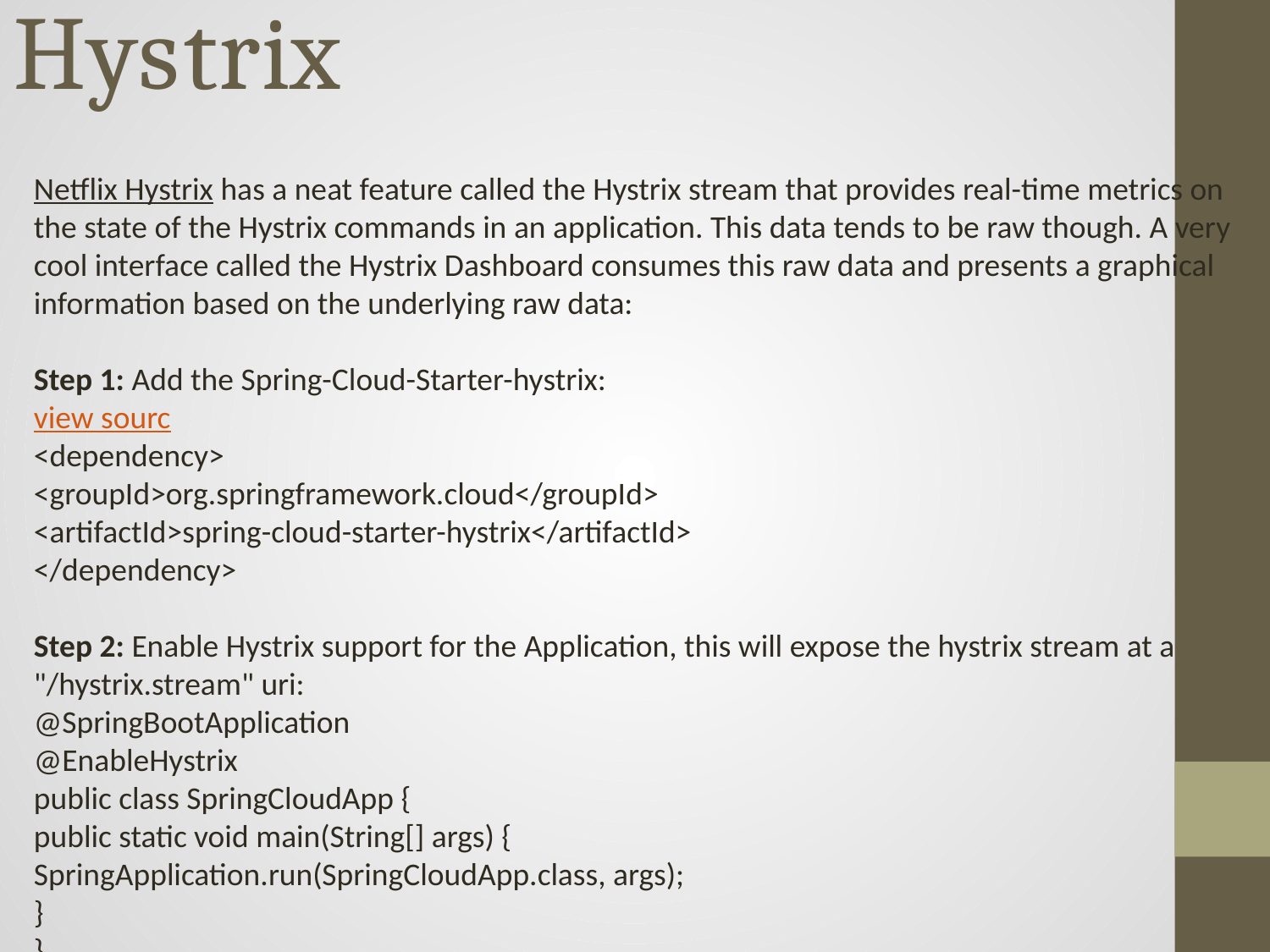

# Hystrix
Netflix Hystrix has a neat feature called the Hystrix stream that provides real-time metrics on the state of the Hystrix commands in an application. This data tends to be raw though. A very cool interface called the Hystrix Dashboard consumes this raw data and presents a graphical information based on the underlying raw data:

Step 1: Add the Spring-Cloud-Starter-hystrix:
view sourc
<dependency>
<groupId>org.springframework.cloud</groupId>
<artifactId>spring-cloud-starter-hystrix</artifactId>
</dependency>

Step 2: Enable Hystrix support for the Application, this will expose the hystrix stream at a "/hystrix.stream" uri:
@SpringBootApplication
@EnableHystrix
public class SpringCloudApp {
public static void main(String[] args) {
SpringApplication.run(SpringCloudApp.class, args);
}
}
Now for the Hystrix Dashboard application to graphically view the Hystrix stream, the following annotation will enable that and the application should be available at "/hystrix" uri:
@SpringBootApplication